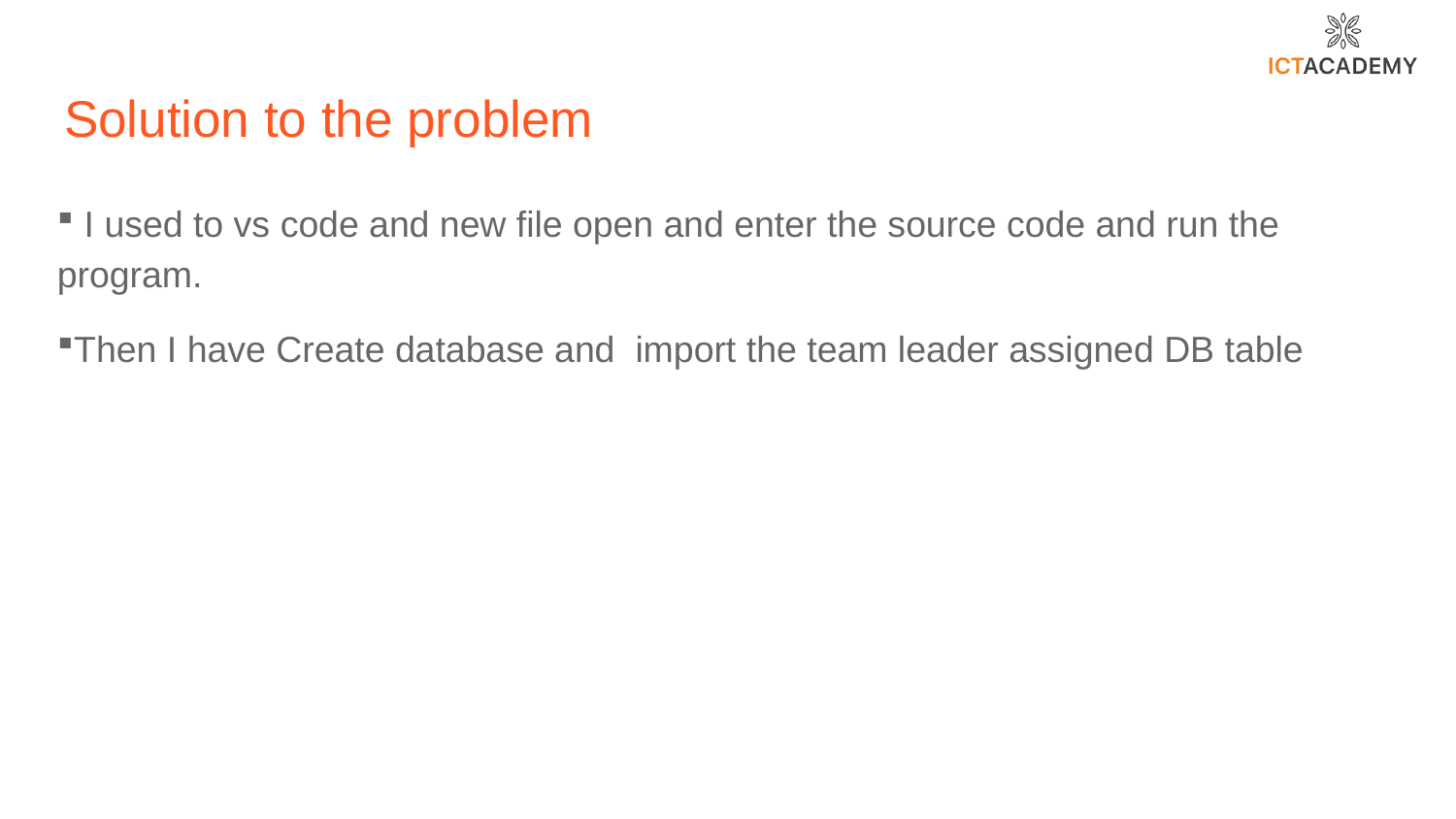

# Solution to the problem
 I used to vs code and new file open and enter the source code and run the   program.
Then I have Create database and  import the team leader assigned DB table